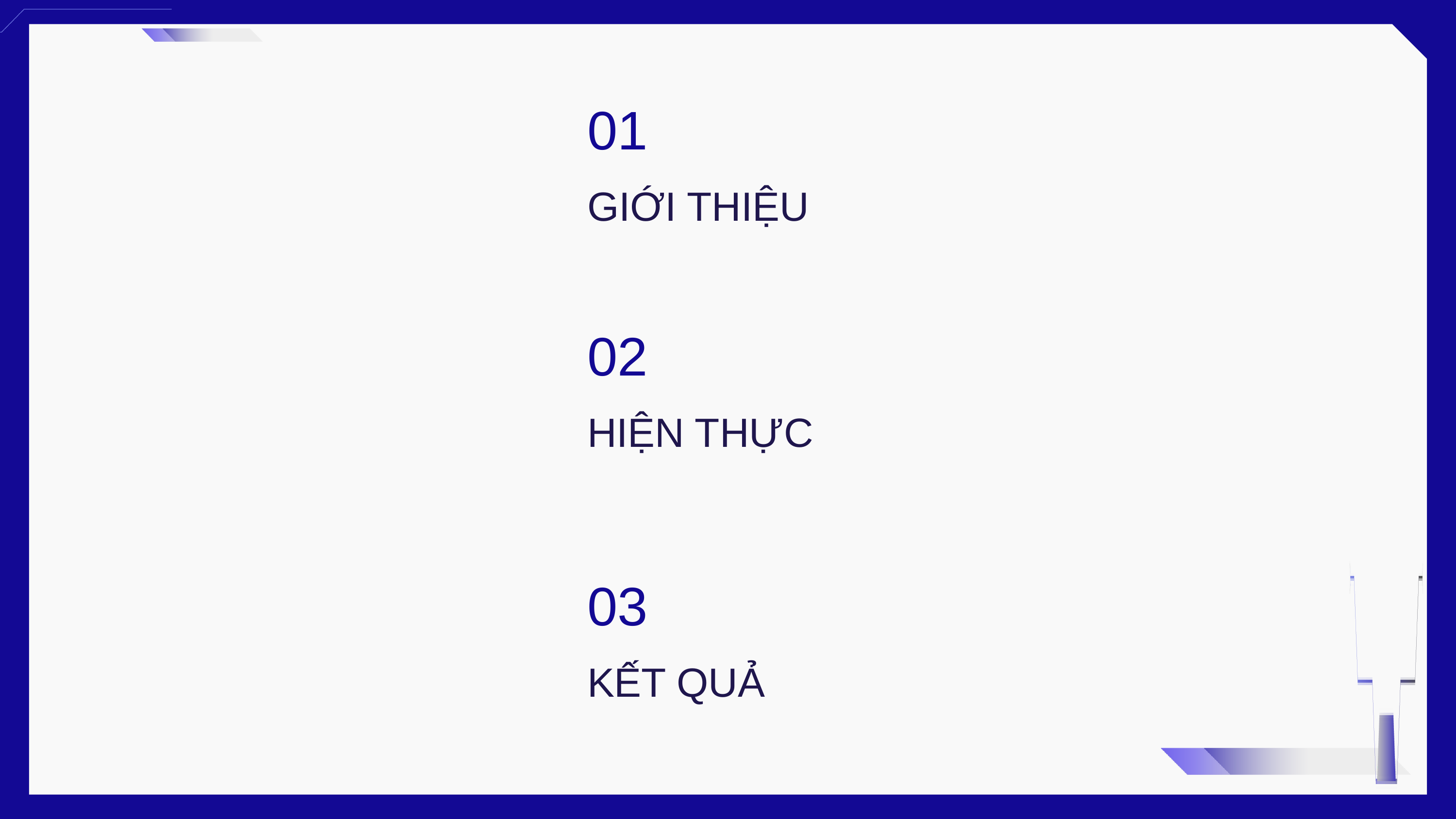

01
GIỚI THIỆU
02
HIỆN THỰC
03
KẾT QUẢ